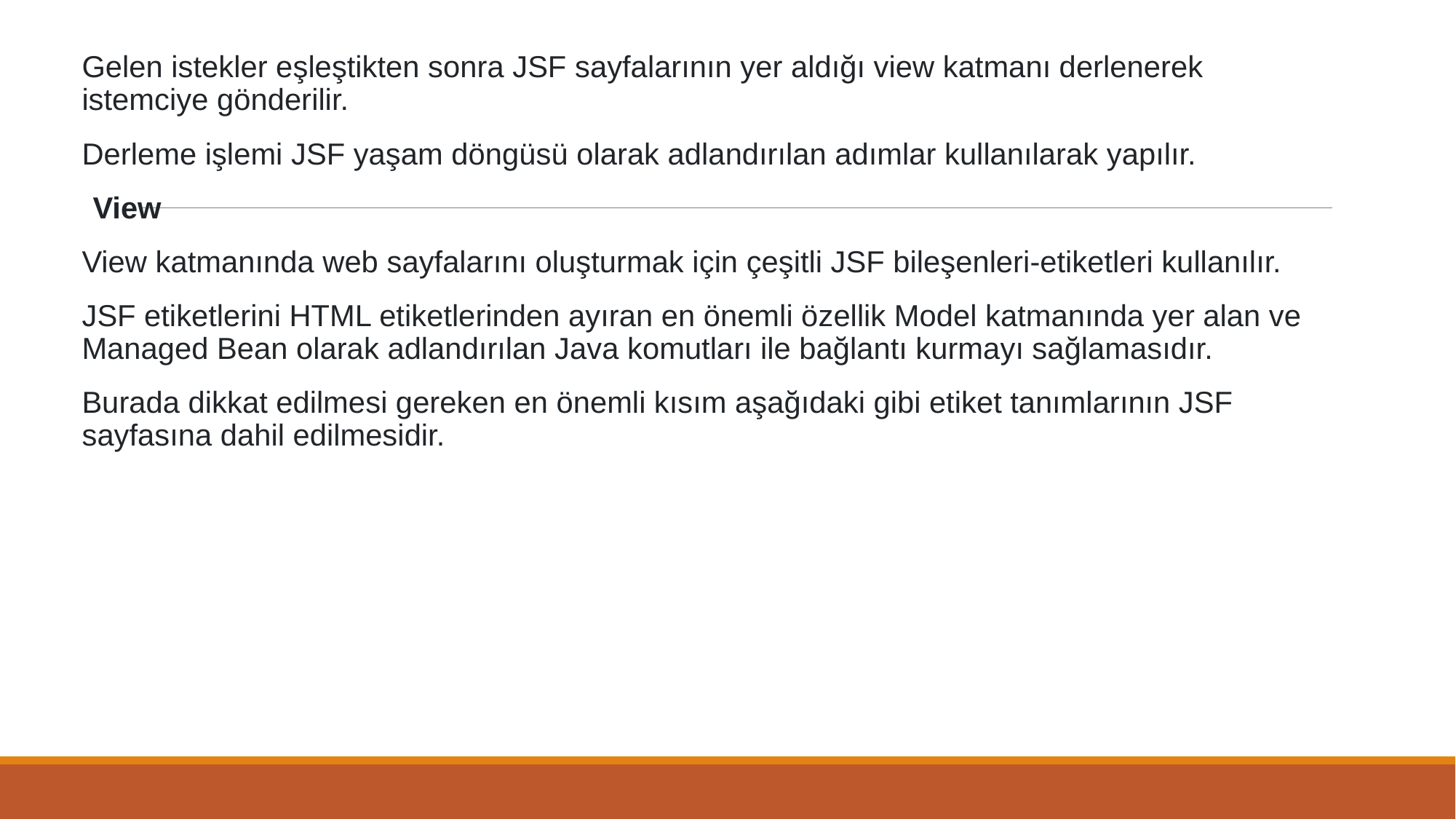

Gelen istekler eşleştikten sonra JSF sayfalarının yer aldığı view katmanı derlenerek istemciye gönderilir.
Derleme işlemi JSF yaşam döngüsü olarak adlandırılan adımlar kullanılarak yapılır.
View
View katmanında web sayfalarını oluşturmak için çeşitli JSF bileşenleri-etiketleri kullanılır.
JSF etiketlerini HTML etiketlerinden ayıran en önemli özellik Model katmanında yer alan ve Managed Bean olarak adlandırılan Java komutları ile bağlantı kurmayı sağlamasıdır.
Burada dikkat edilmesi gereken en önemli kısım aşağıdaki gibi etiket tanımlarının JSF sayfasına dahil edilmesidir.